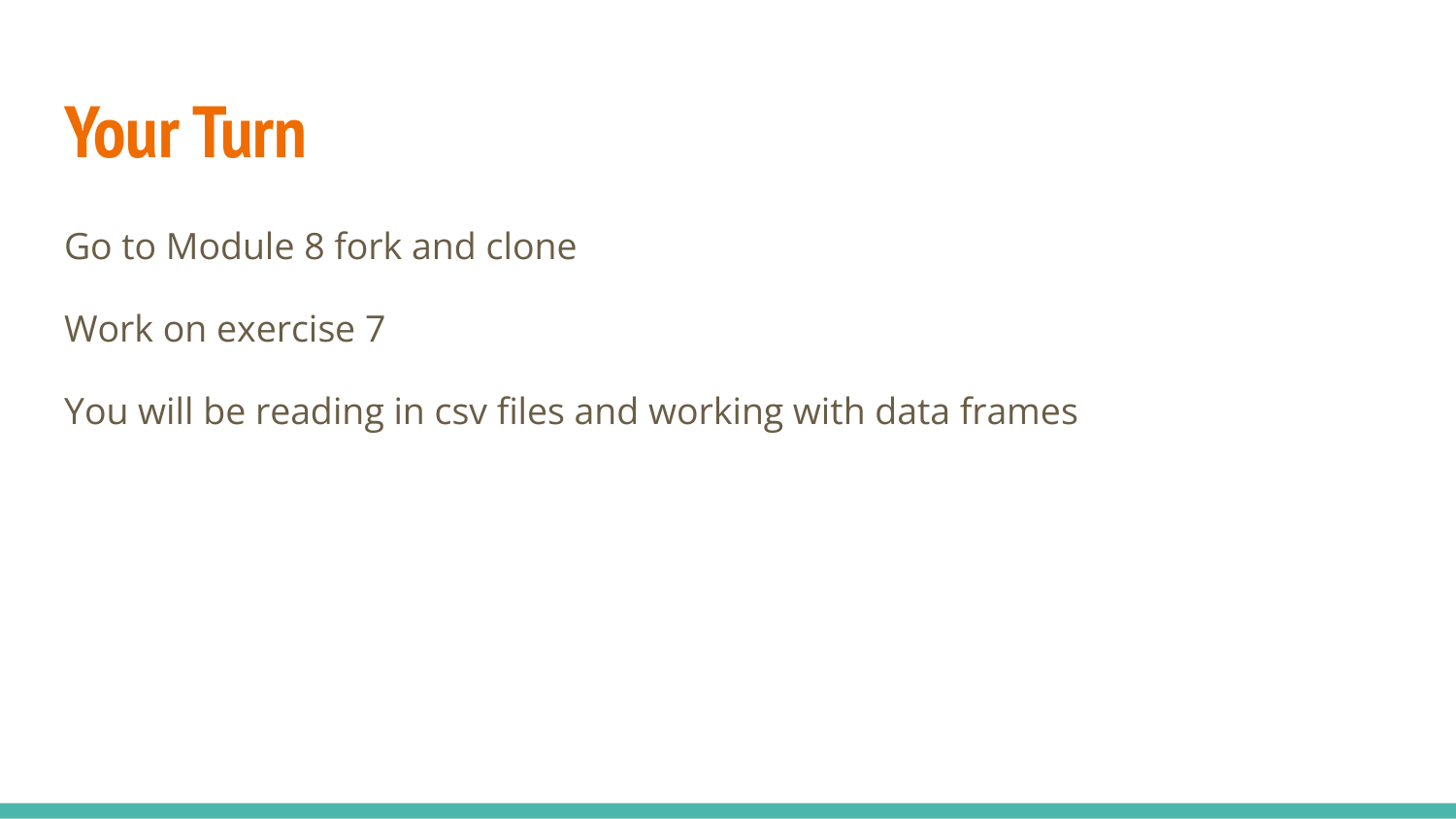

# Your Turn
Go to Module 8 fork and clone
Work on exercise 7
You will be reading in csv files and working with data frames